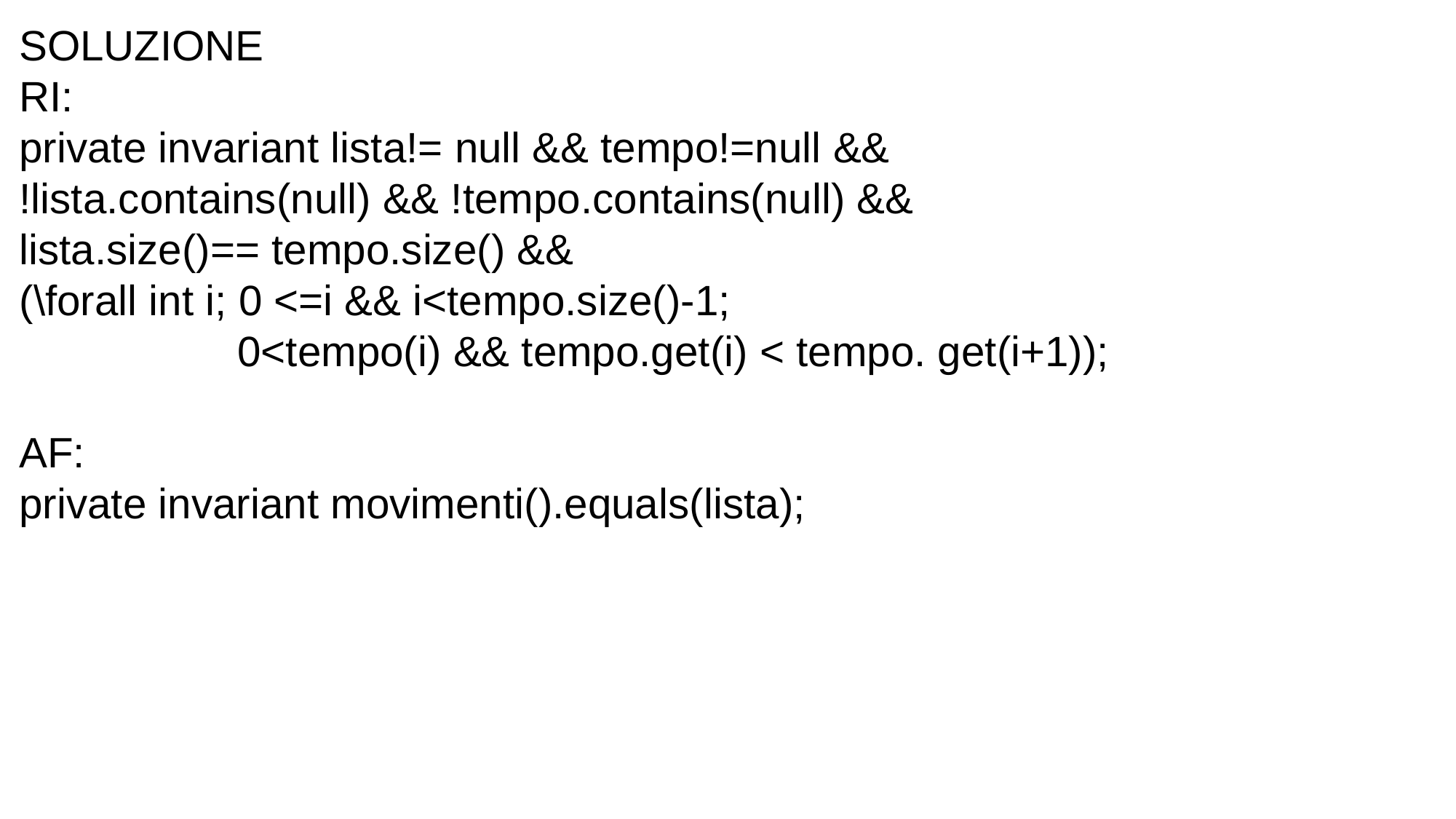

SOLUZIONE
RI:
private invariant lista!= null && tempo!=null &&
!lista.contains(null) && !tempo.contains(null) &&
lista.size()== tempo.size() &&
(\forall int i; 0 <=i && i<tempo.size()-1;
		0<tempo(i) && tempo.get(i) < tempo. get(i+1));

AF:
private invariant movimenti().equals(lista);